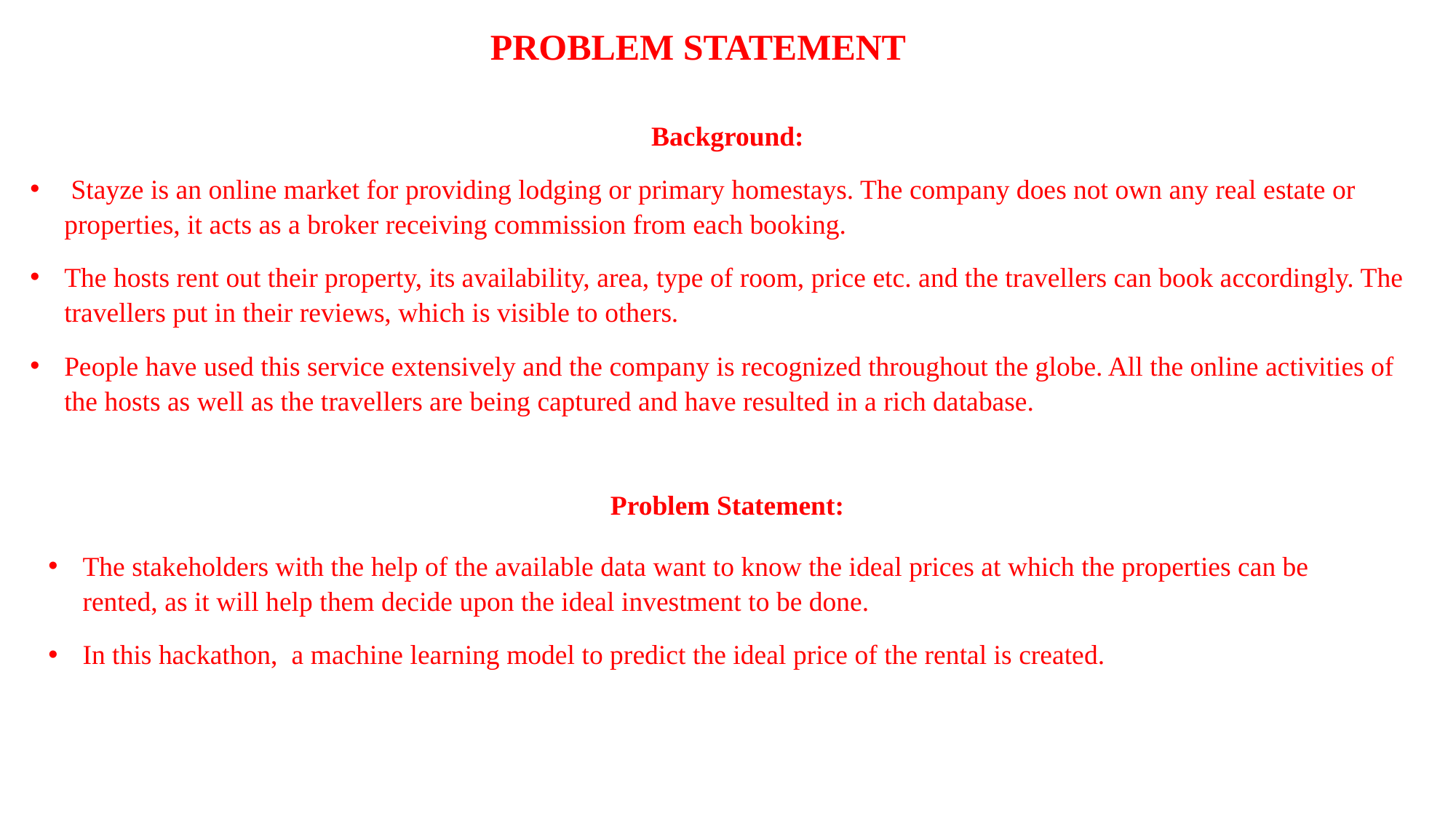

PROBLEM STATEMENT
Background:
 Stayze is an online market for providing lodging or primary homestays. The company does not own any real estate or properties, it acts as a broker receiving commission from each booking.
The hosts rent out their property, its availability, area, type of room, price etc. and the travellers can book accordingly. The travellers put in their reviews, which is visible to others.
People have used this service extensively and the company is recognized throughout the globe. All the online activities of the hosts as well as the travellers are being captured and have resulted in a rich database.
Problem Statement:
The stakeholders with the help of the available data want to know the ideal prices at which the properties can be rented, as it will help them decide upon the ideal investment to be done.
In this hackathon,  a machine learning model to predict the ideal price of the rental is created.